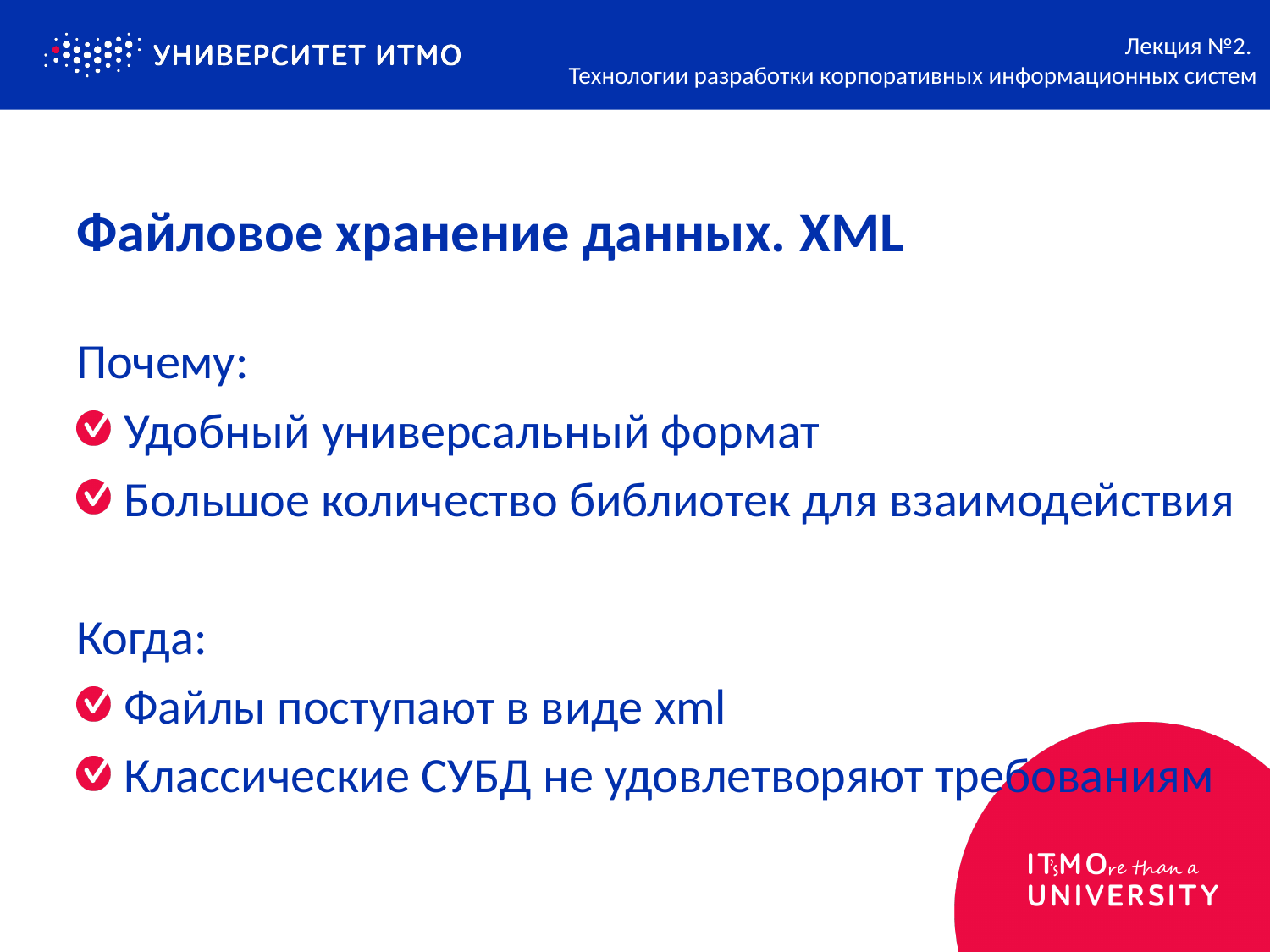

Лекция №2.
Технологии разработки корпоративных информационных систем
# Файловое хранение данных. XML
Почему:
Удобный универсальный формат
Большое количество библиотек для взаимодействия

Когда:
Файлы поступают в виде xml
Классические СУБД не удовлетворяют требованиям